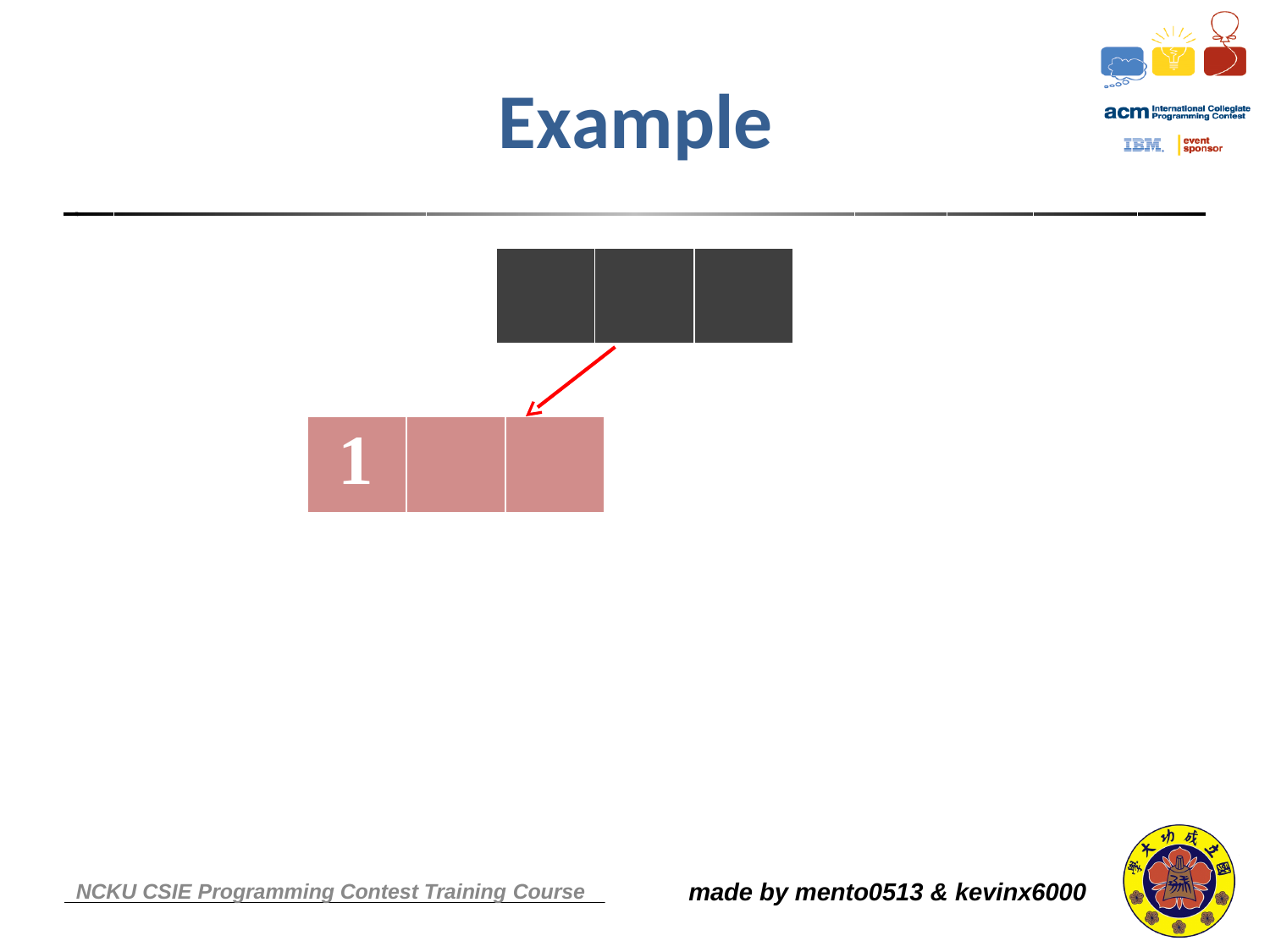

# Example
|  |  |  |
| --- | --- | --- |

| 1 |  |  |
| --- | --- | --- |

made by electron & kk & rabbit125

made by mento0513 & kevinx6000
NCKU CSIE Programming Contest Training Course